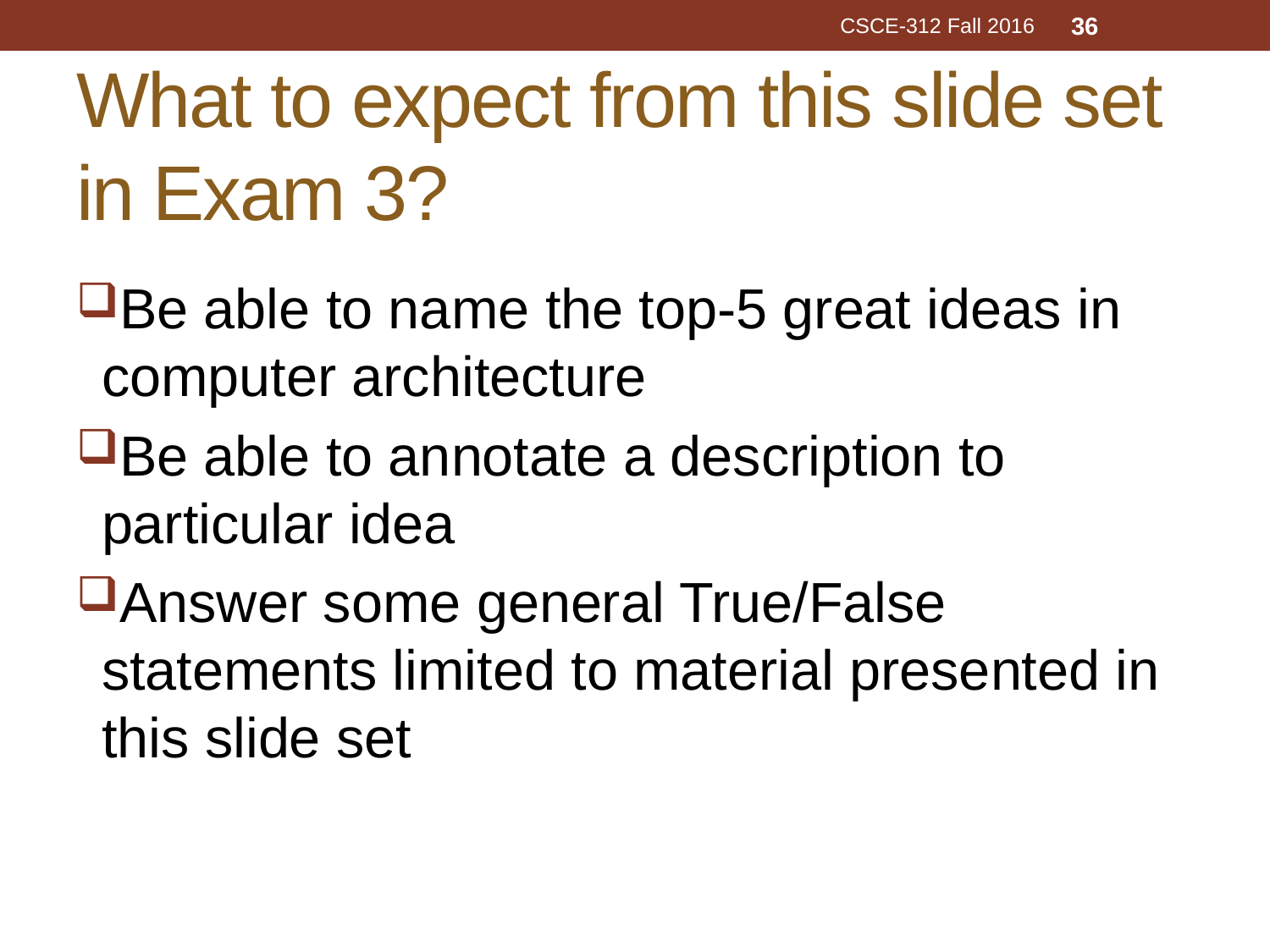

CSCE-312 Fall 2016
36
# What to expect from this slide set in Exam 3?
Be able to name the top-5 great ideas in computer architecture
Be able to annotate a description to particular idea
Answer some general True/False statements limited to material presented in this slide set